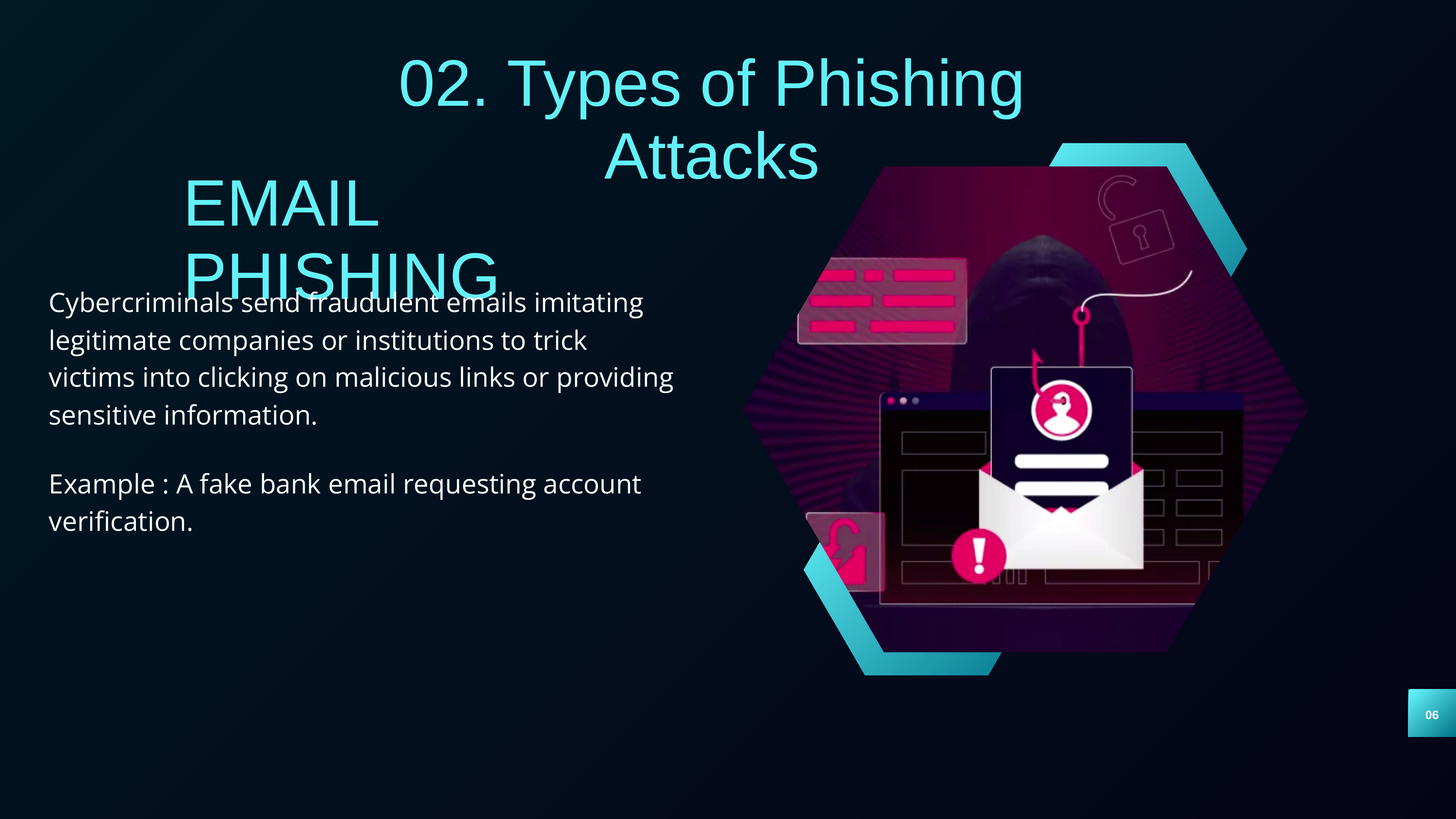

02. Types of Phishing Attacks

EMAIL PHISHING

Cybercriminals send fraudulent emails imitating legitimate companies or institutions to trick victims into clicking on malicious links or providing sensitive information.
Example : A fake bank email requesting account verification.

06